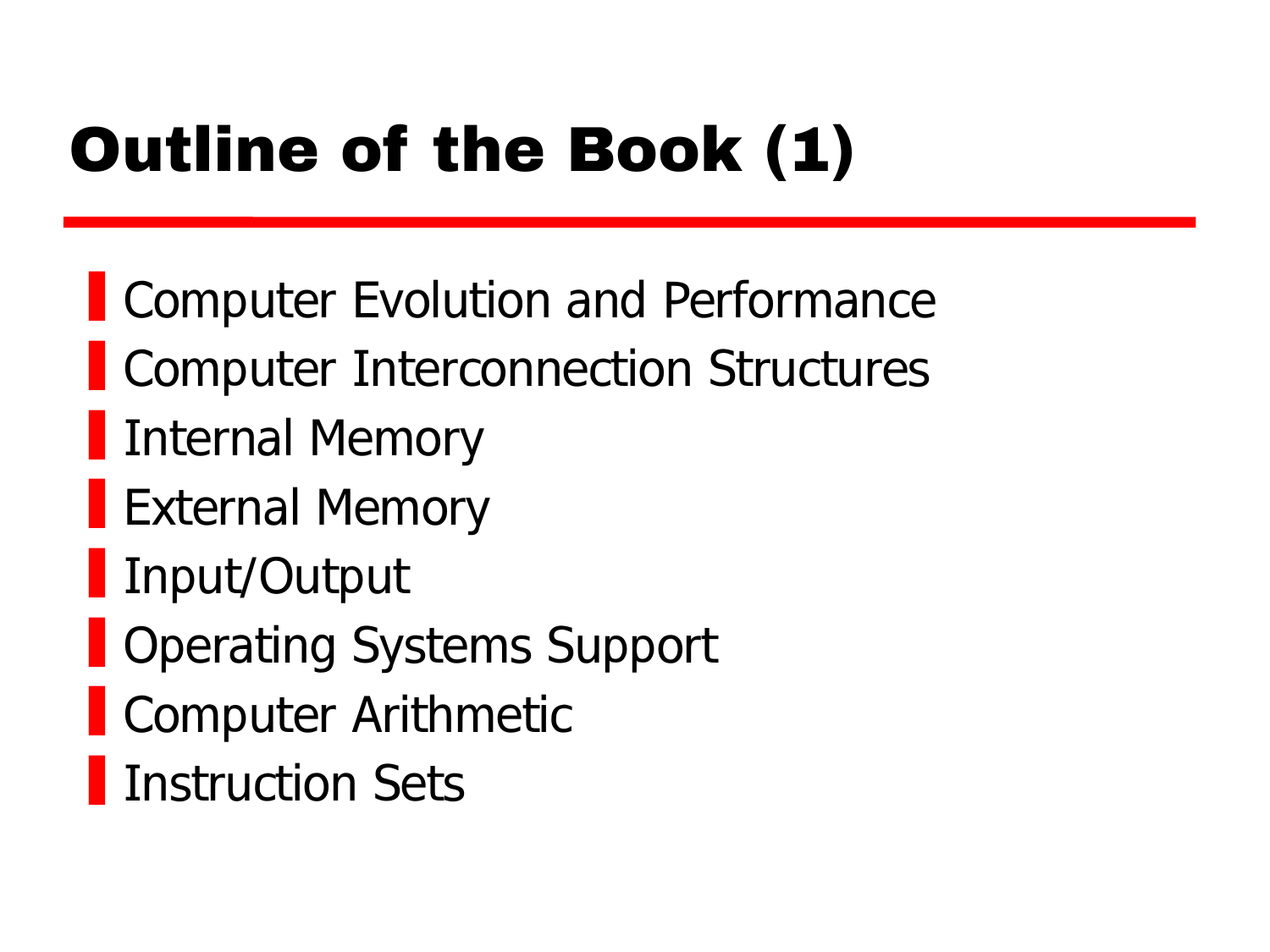

# Outline of the Book (1)
Computer Evolution and Performance
Computer Interconnection Structures
Internal Memory
External Memory
Input/Output
Operating Systems Support
Computer Arithmetic
Instruction Sets